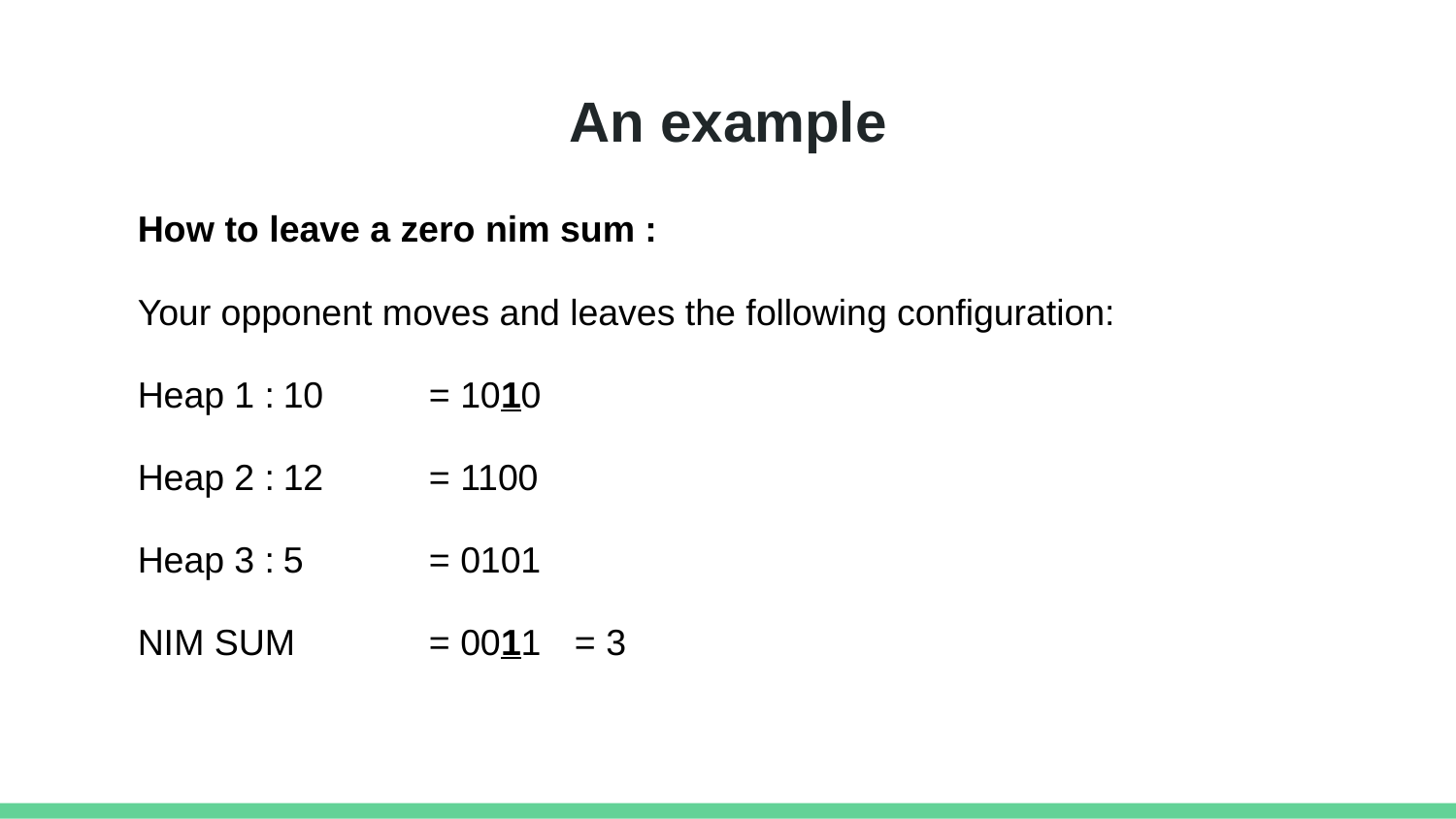

# An example
How to leave a zero nim sum :
Your opponent moves and leaves the following configuration:
Heap 1 :	10	= 1010
Heap 2 :	12	= 1100
Heap 3 :	5	= 0101
NIM SUM 	= 0011	= 3